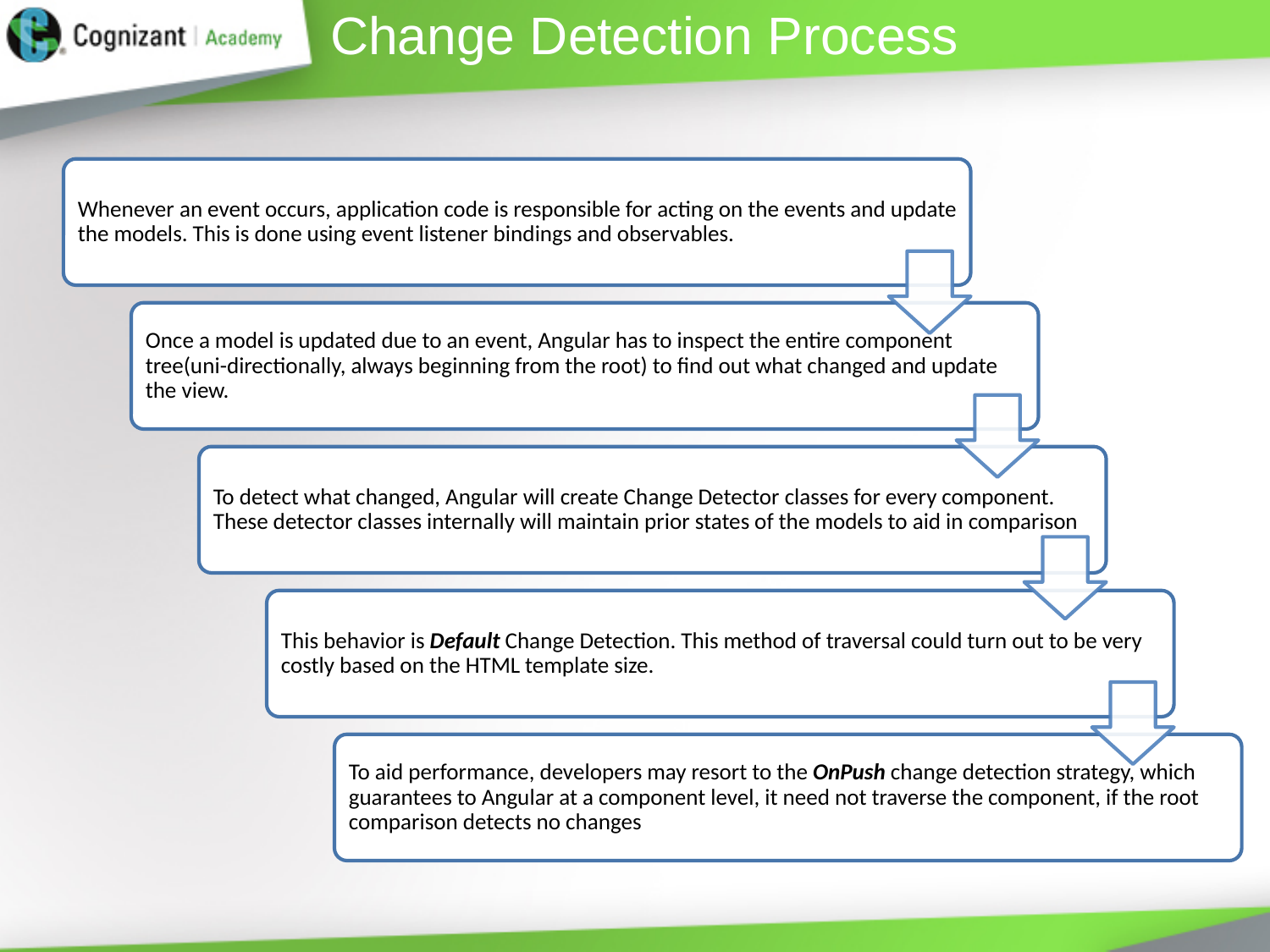

# Change Detection Process
Whenever an event occurs, application code is responsible for acting on the events and update the models. This is done using event listener bindings and observables.
Once a model is updated due to an event, Angular has to inspect the entire component tree(uni-directionally, always beginning from the root) to find out what changed and update the view.
To detect what changed, Angular will create Change Detector classes for every component. These detector classes internally will maintain prior states of the models to aid in comparison
This behavior is Default Change Detection. This method of traversal could turn out to be very costly based on the HTML template size.
To aid performance, developers may resort to the OnPush change detection strategy, which guarantees to Angular at a component level, it need not traverse the component, if the root comparison detects no changes